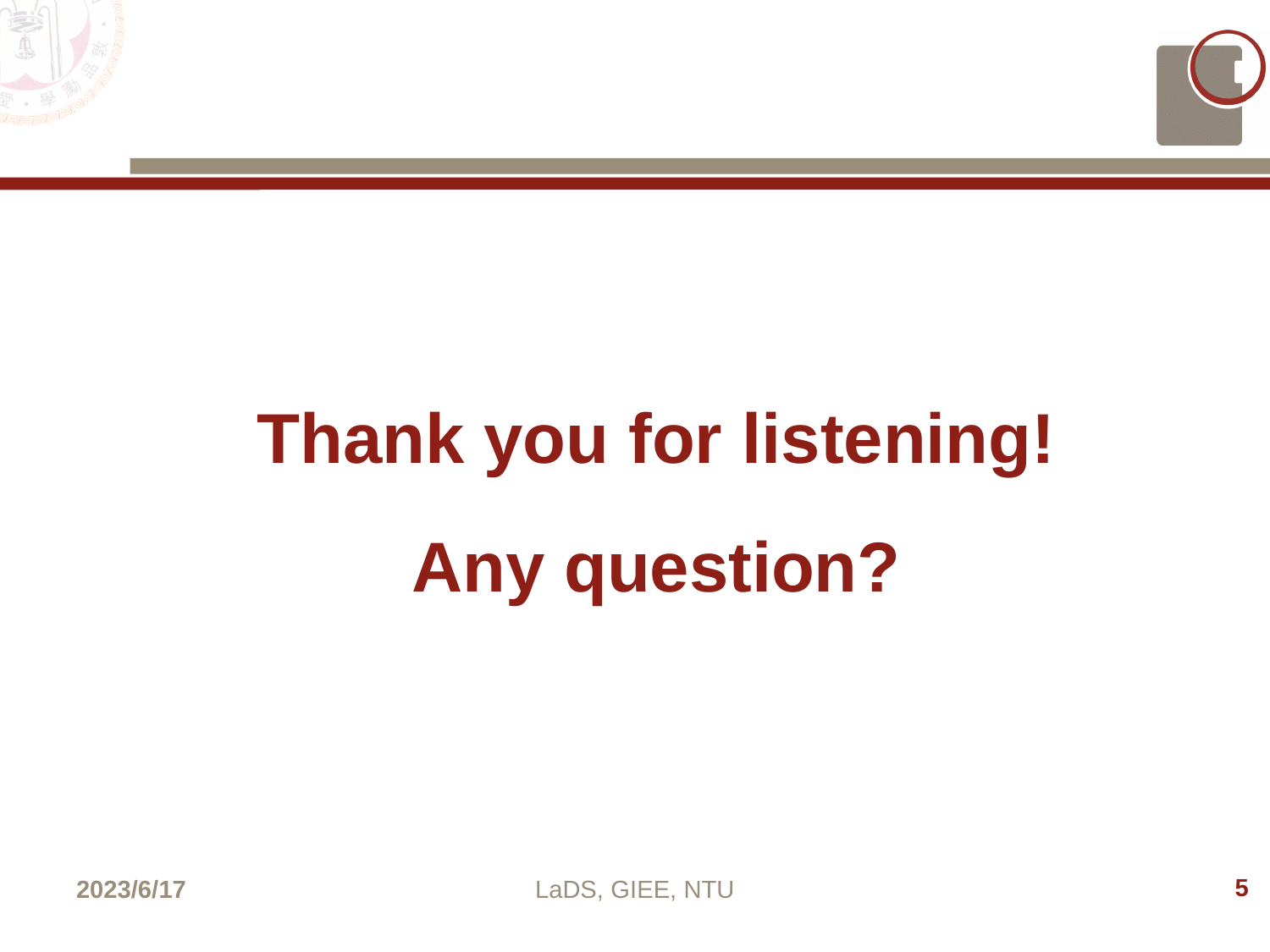

Thank you for listening!
Any question?
5
2023/6/17
LaDS, GIEE, NTU